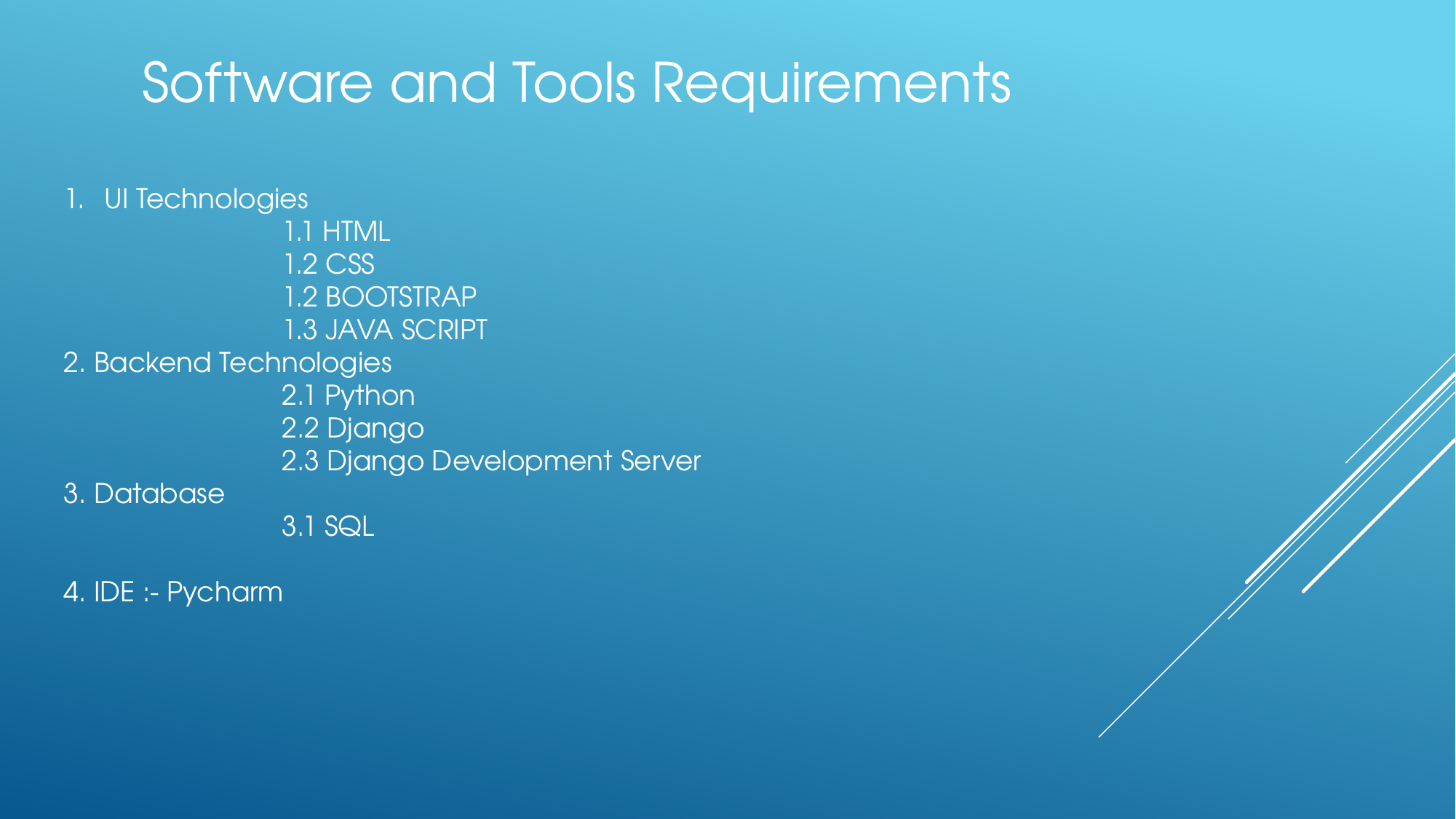

Software and Tools Requirements
UI Technologies
		1.1 HTML
		1.2 CSS
		1.2 BOOTSTRAP
		1.3 JAVA SCRIPT
2. Backend Technologies
		2.1 Python
		2.2 Django
		2.3 Django Development Server
3. Database
		3.1 SQL

4. IDE :- Pycharm